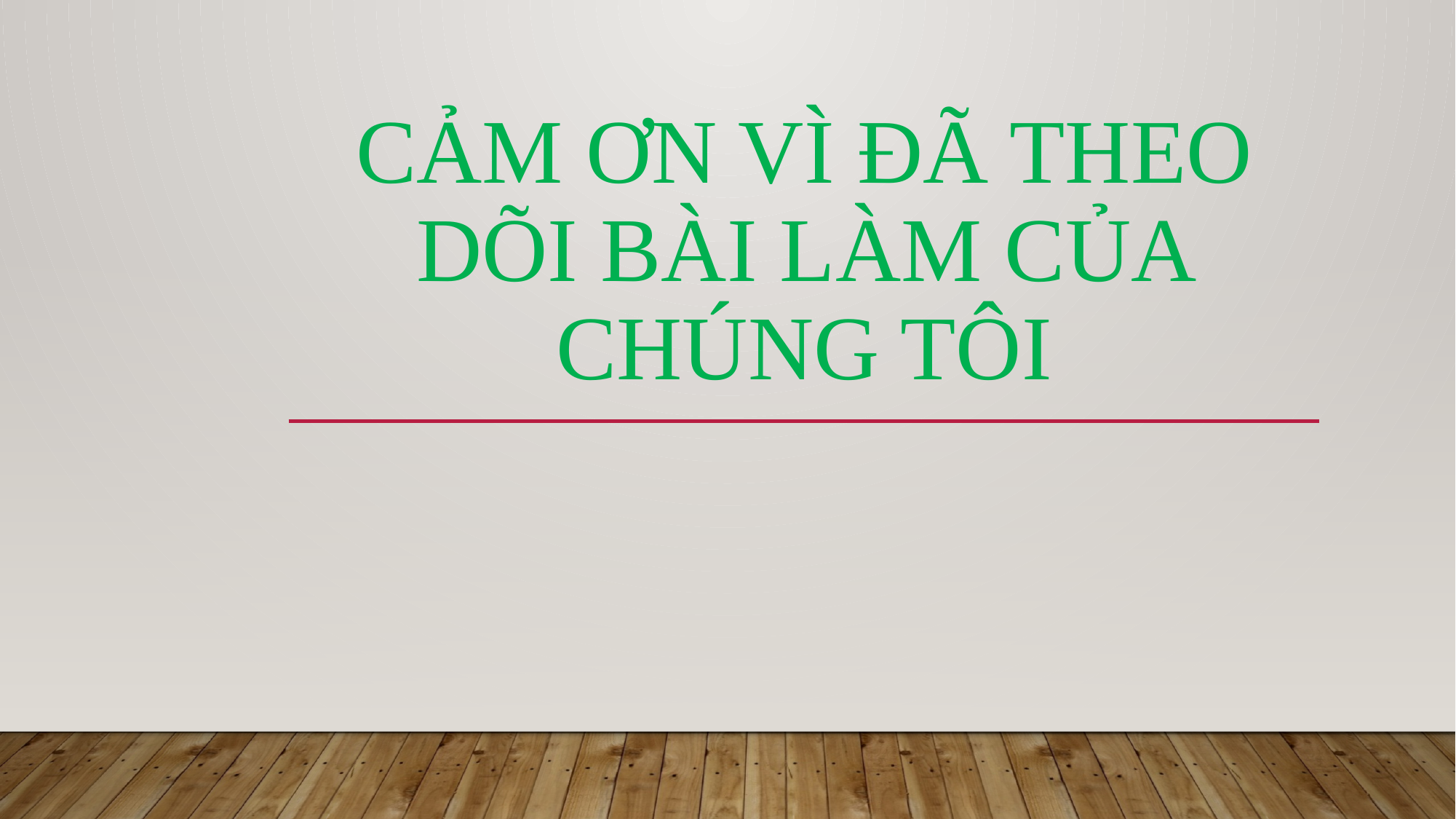

# Cảm ơn vì đã theo dõi bài LÀM của chúng tôi